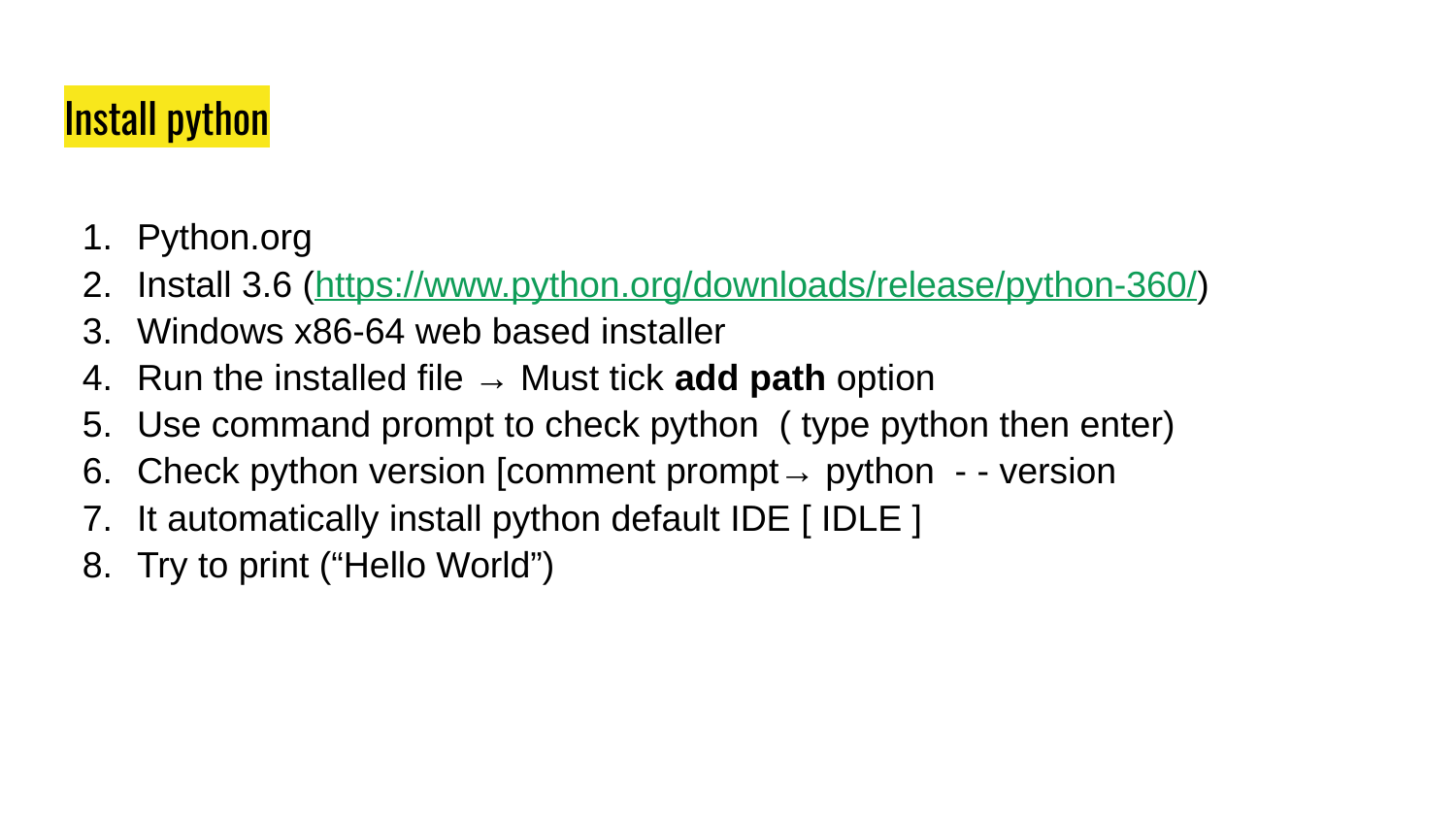

# Install python
Python.org
Install 3.6 (https://www.python.org/downloads/release/python-360/)
Windows x86-64 web based installer
Run the installed file → Must tick add path option
Use command prompt to check python  ( type python then enter)
Check python version [comment prompt→ python  - - version
It automatically install python default IDE [ IDLE ]
Try to print (“Hello World”)